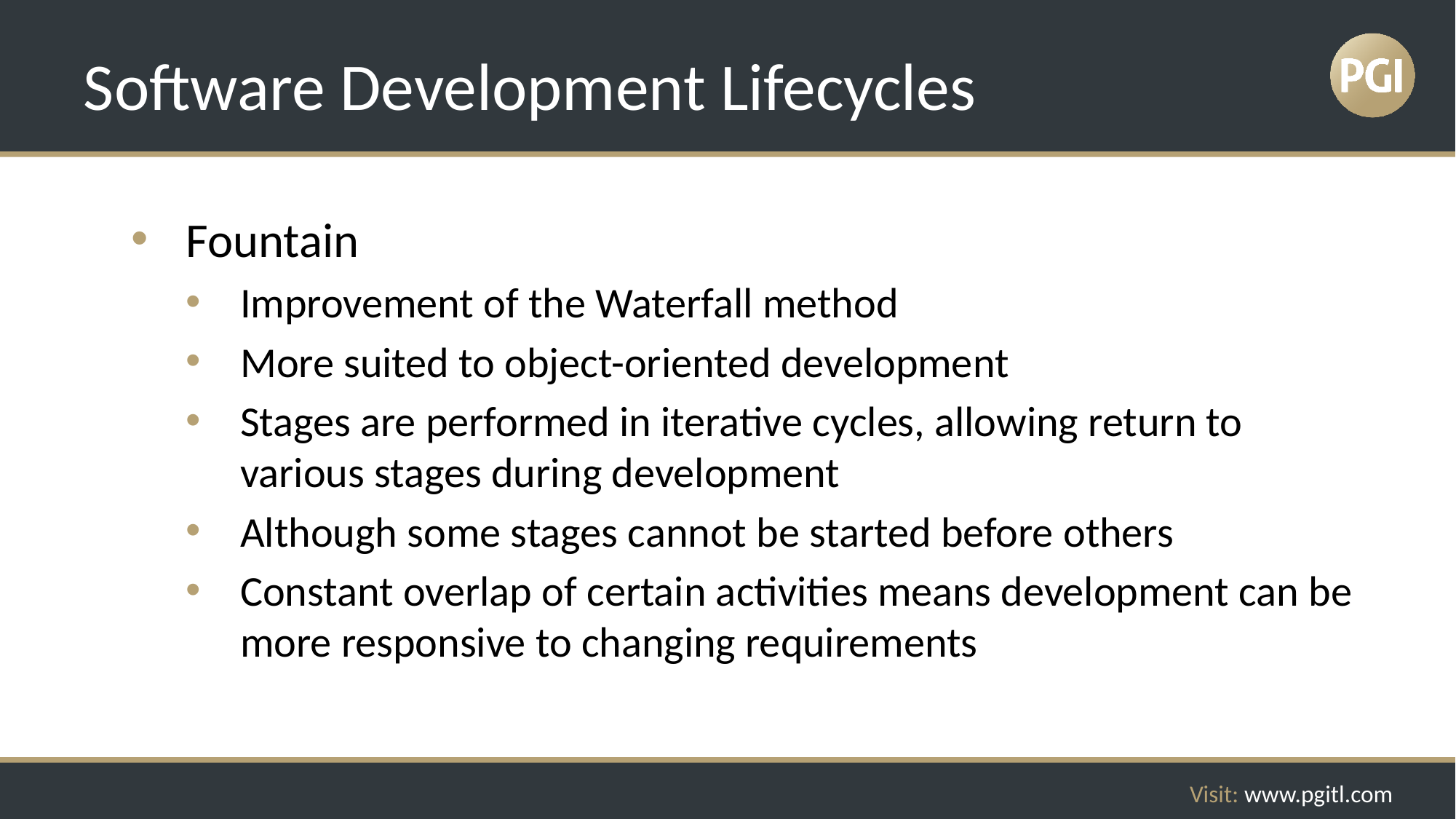

# Software Development Lifecycles
Fountain
Improvement of the Waterfall method
More suited to object-oriented development
Stages are performed in iterative cycles, allowing return to various stages during development
Although some stages cannot be started before others
Constant overlap of certain activities means development can be more responsive to changing requirements